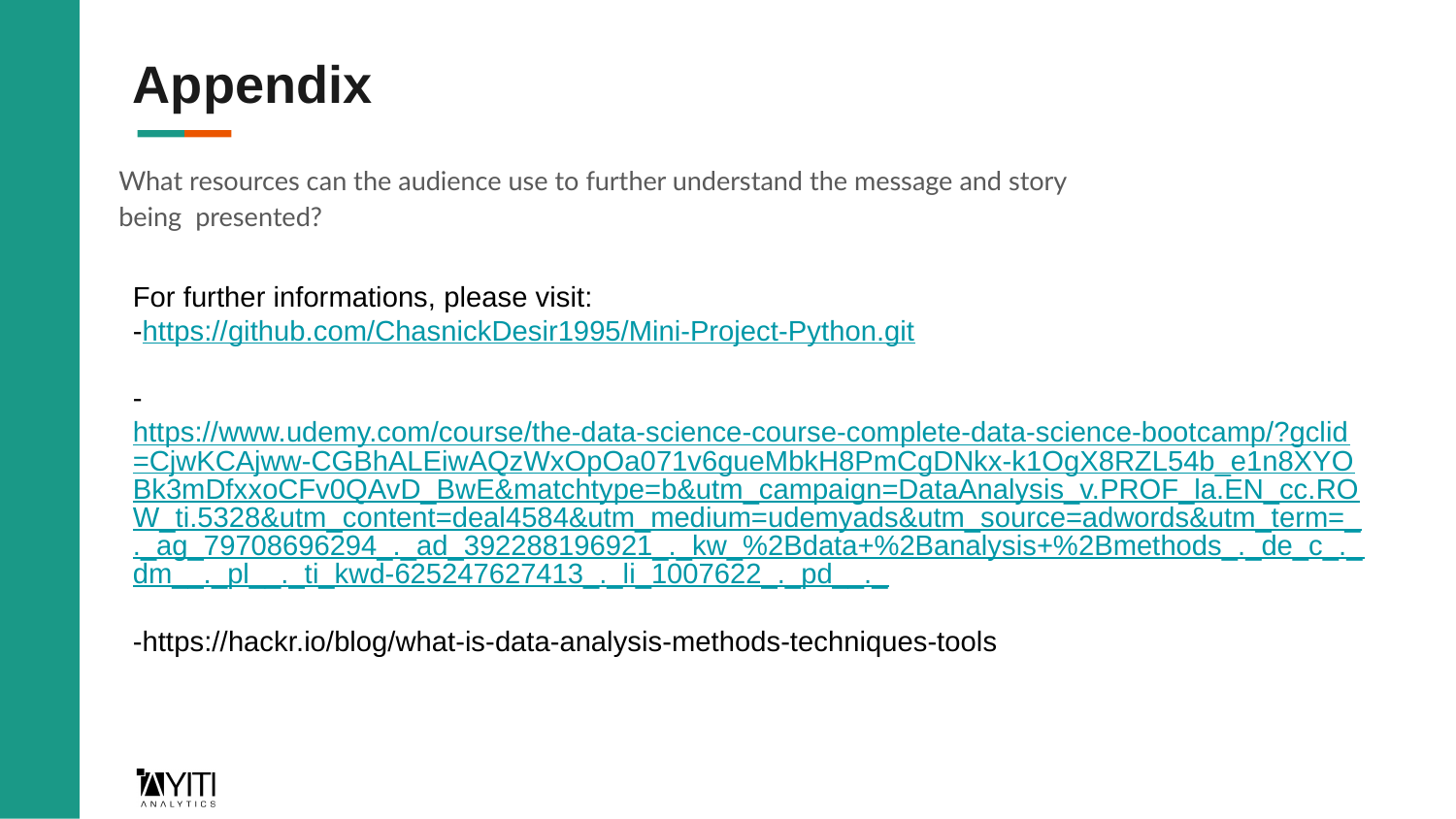

# Appendix

What resources can the audience use to further understand the message and story being  presented?
For further informations, please visit:
-https://github.com/ChasnickDesir1995/Mini-Project-Python.git

-https://www.udemy.com/course/the-data-science-course-complete-data-science-bootcamp/?gclid=CjwKCAjww-CGBhALEiwAQzWxOpOa071v6gueMbkH8PmCgDNkx-k1OgX8RZL54b_e1n8XYOBk3mDfxxoCFv0QAvD_BwE&matchtype=b&utm_campaign=DataAnalysis_v.PROF_la.EN_cc.ROW_ti.5328&utm_content=deal4584&utm_medium=udemyads&utm_source=adwords&utm_term=_._ag_79708696294_._ad_392288196921_._kw_%2Bdata+%2Banalysis+%2Bmethods_._de_c_._dm__._pl__._ti_kwd-625247627413_._li_1007622_._pd__._

-https://hackr.io/blog/what-is-data-analysis-methods-techniques-tools